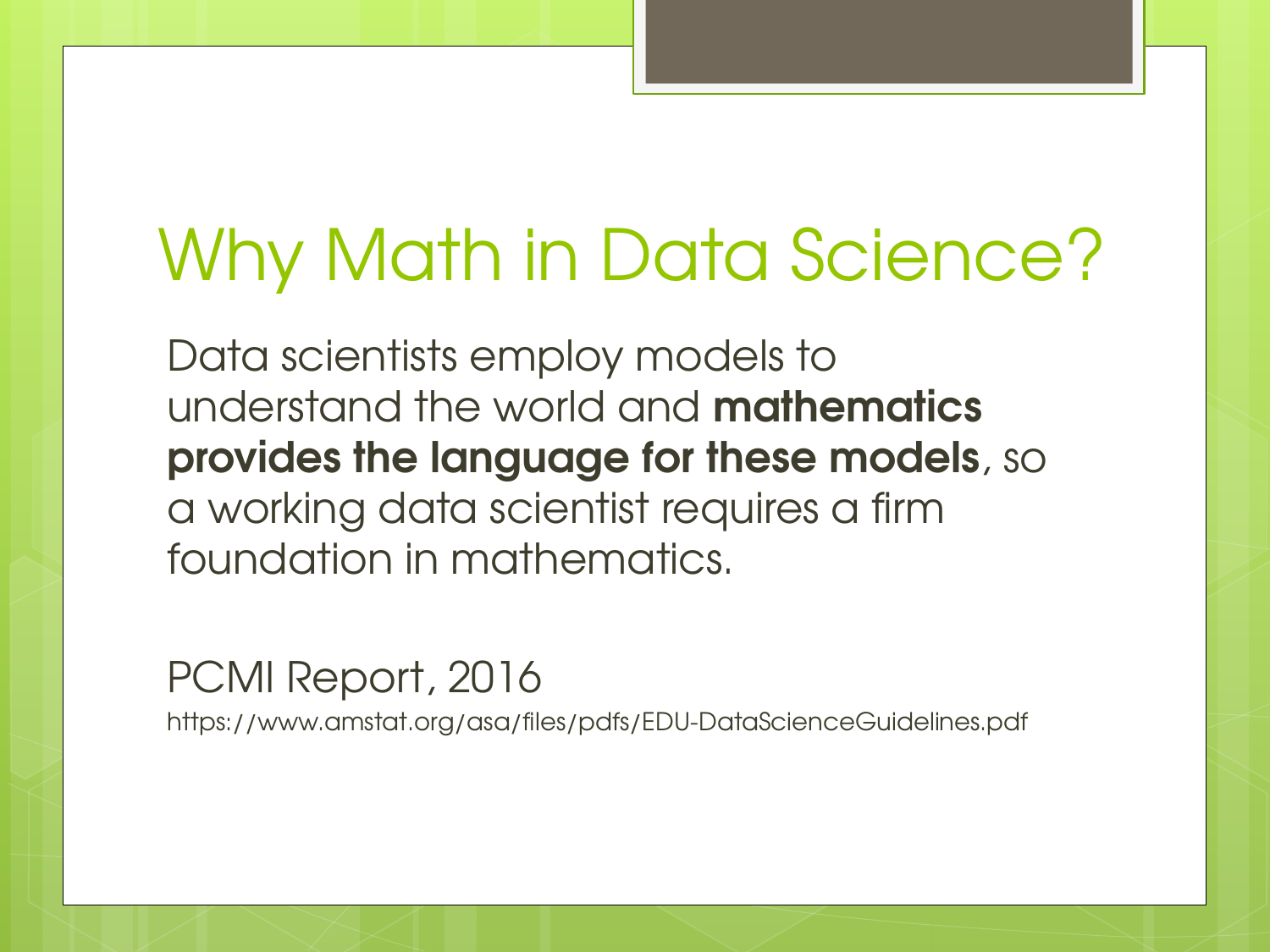

# Why Math in Data Science?
Data scientists employ models to understand the world and mathematics provides the language for these models, so a working data scientist requires a firm foundation in mathematics.

PCMI Report, 2016
https://www.amstat.org/asa/files/pdfs/EDU-DataScienceGuidelines.pdf